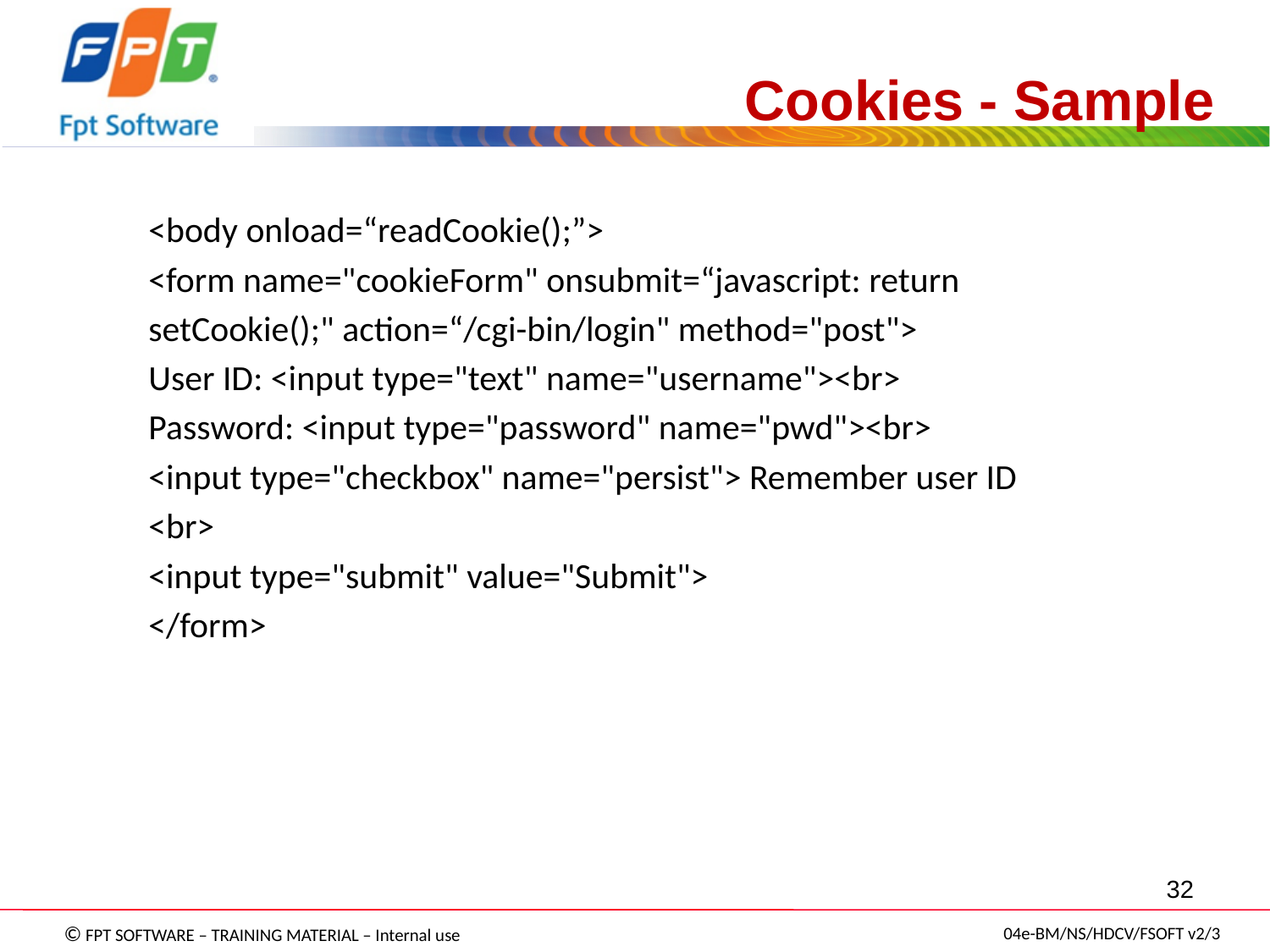

Cookies - Sample
<body onload=“readCookie();”>
<form name="cookieForm" onsubmit=“javascript: return
setCookie();" action=“/cgi-bin/login" method="post">
User ID: <input type="text" name="username"><br>
Password: <input type="password" name="pwd"><br>
<input type="checkbox" name="persist"> Remember user ID
<br>
<input type="submit" value="Submit">
</form>
32